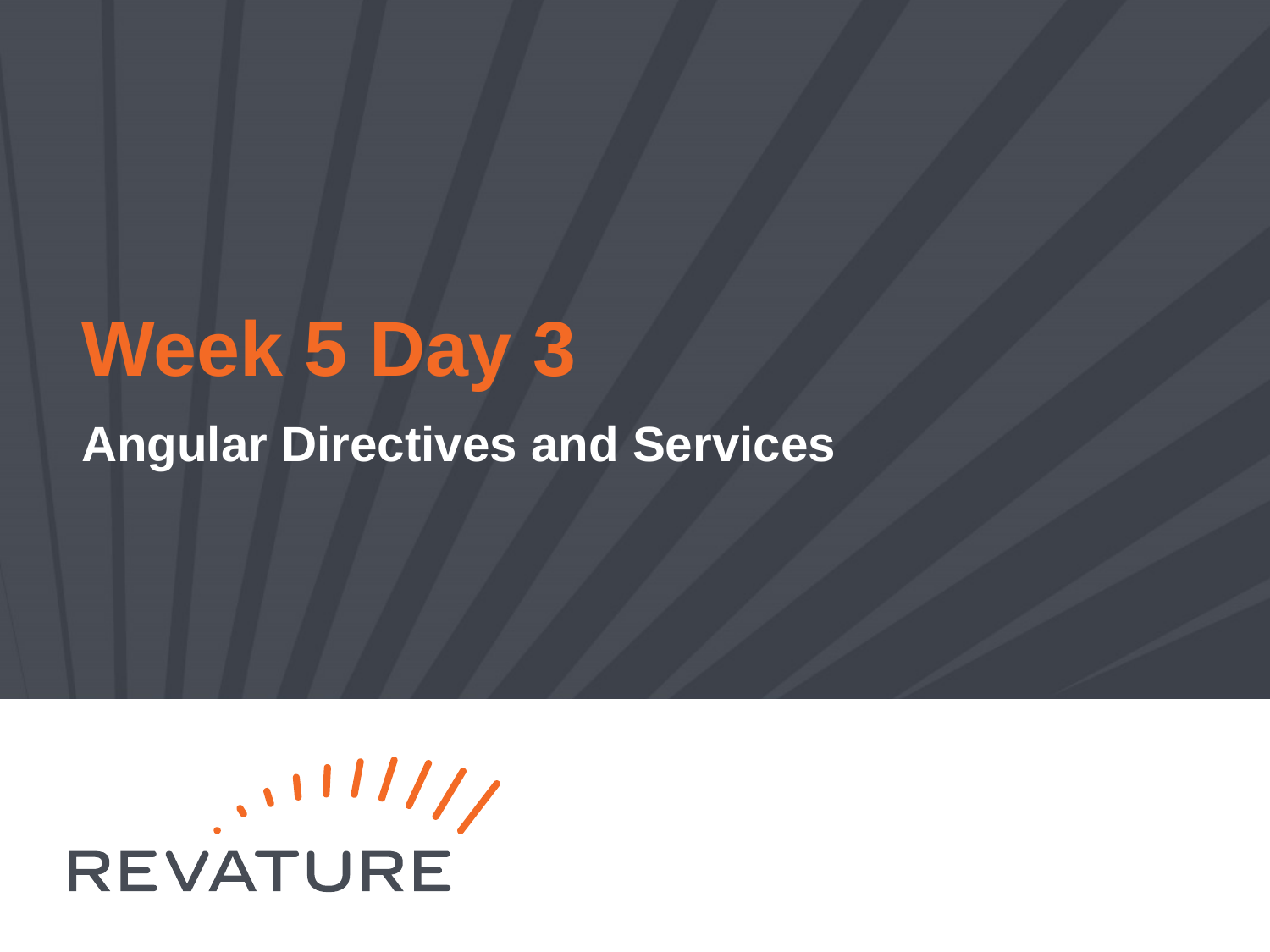

# Week 5 Day 3
Angular Directives and Services